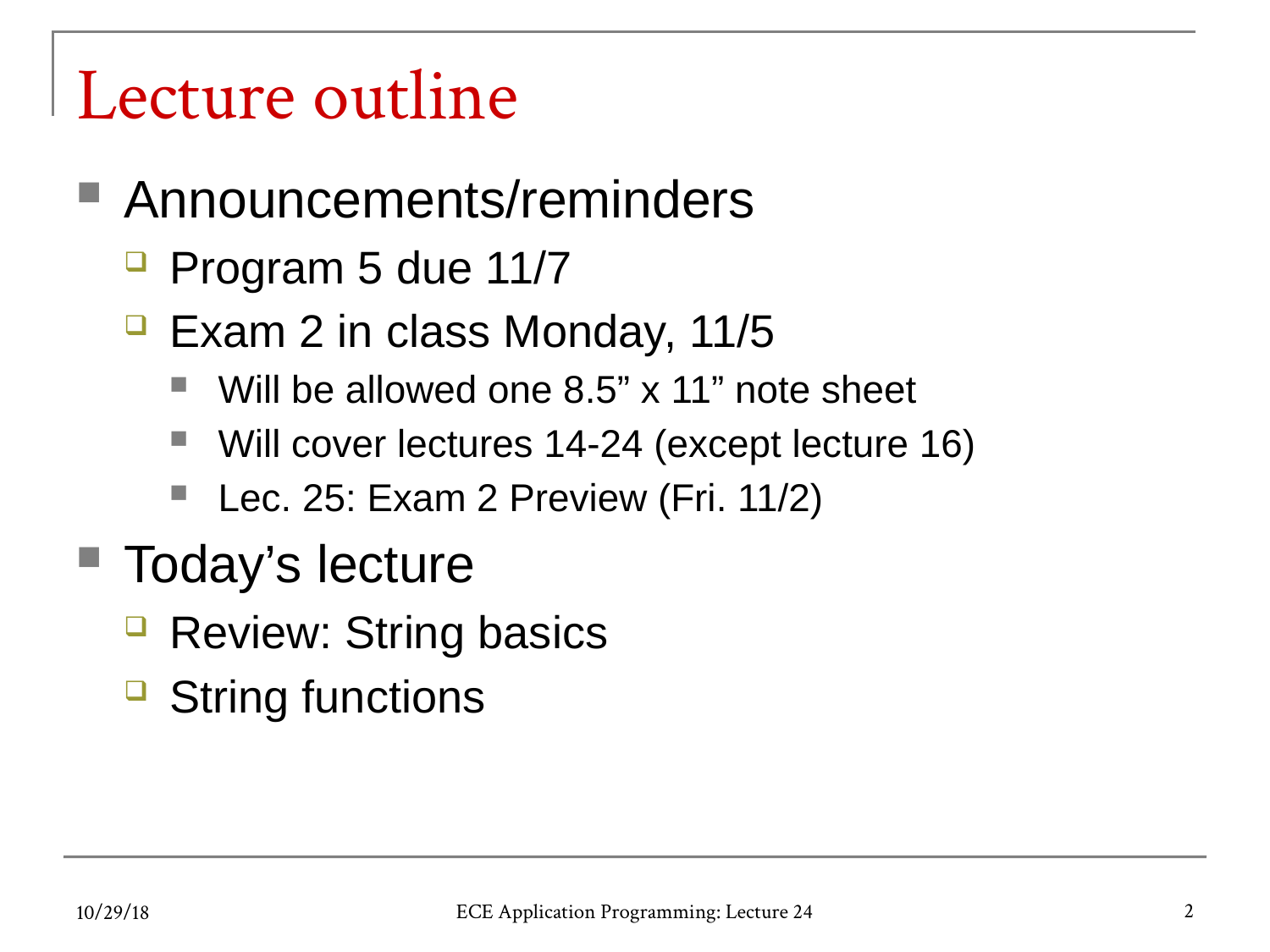

# Lecture outline
Announcements/reminders
Program 5 due 11/7
Exam 2 in class Monday, 11/5
Will be allowed one 8.5” x 11” note sheet
Will cover lectures 14-24 (except lecture 16)
Lec. 25: Exam 2 Preview (Fri. 11/2)
Today’s lecture
Review: String basics
String functions
10/29/18
2
ECE Application Programming: Lecture 24